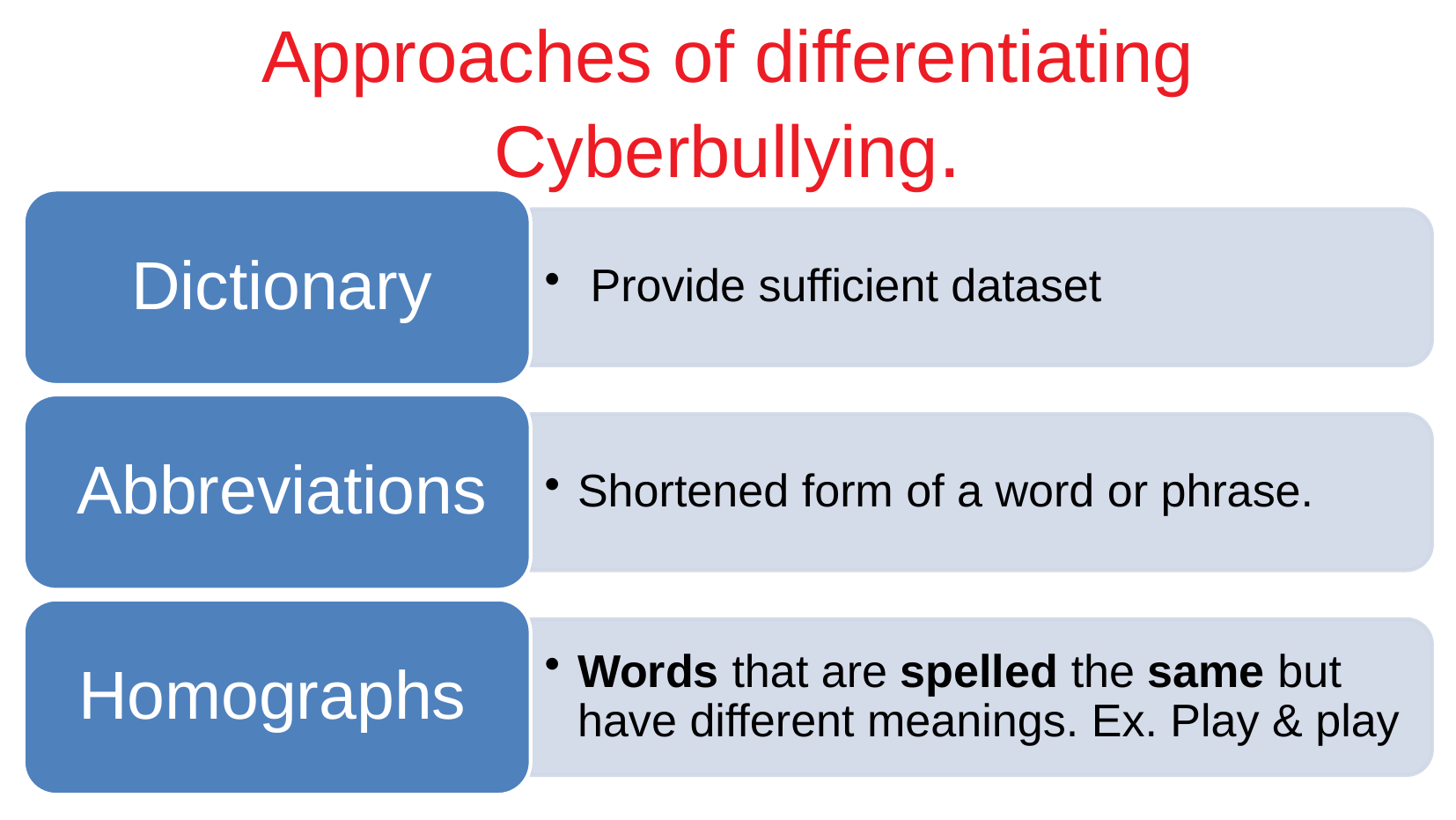

# Approaches of differentiating Cyberbullying.
 Provide sufficient dataset
Dictionary
Shortened form of a word or phrase.
Abbreviations
Words that are spelled the same but have different meanings. Ex. Play & play
Homographs